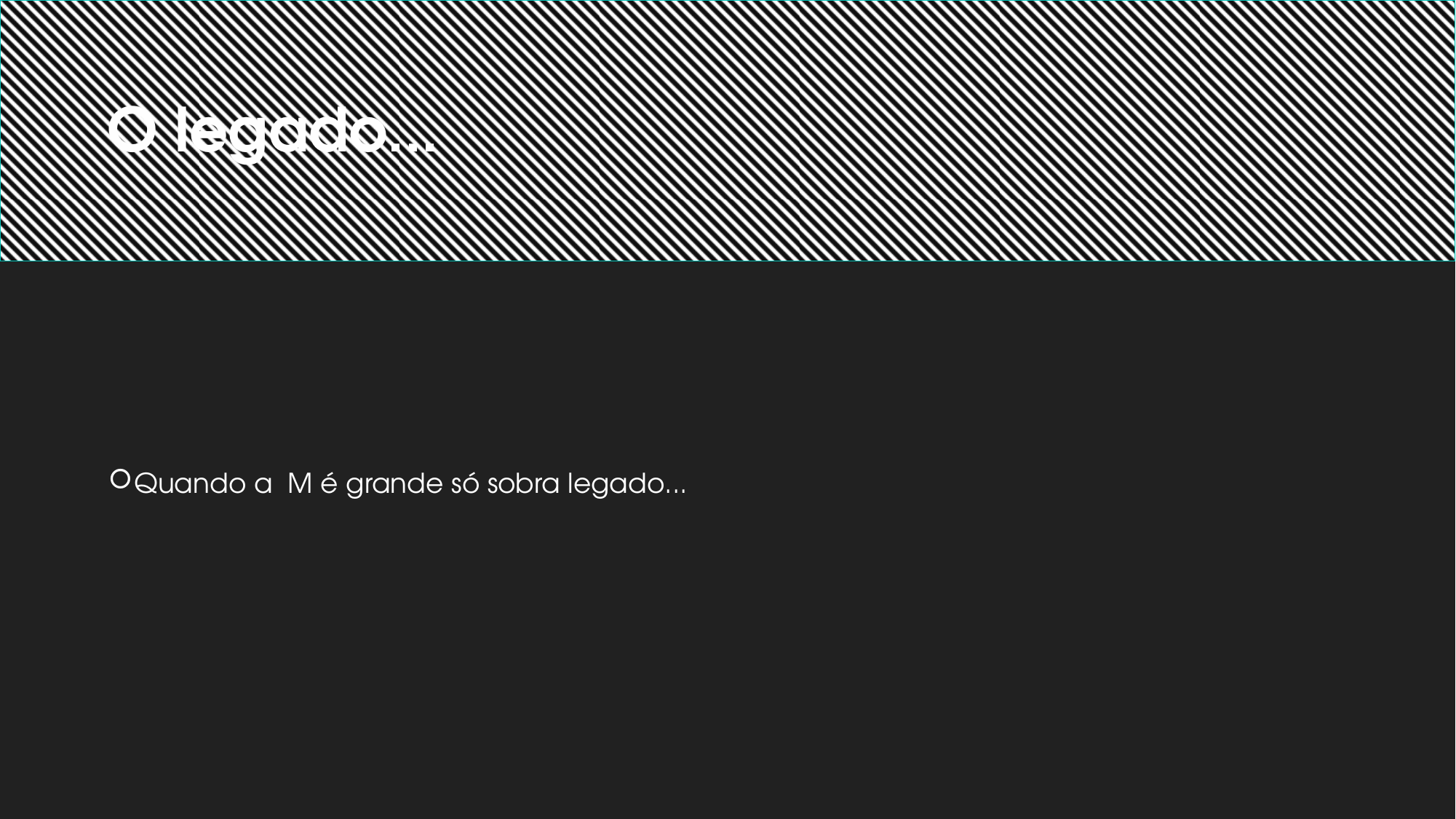

O legado...
Quando a  M é grande só sobra legado...